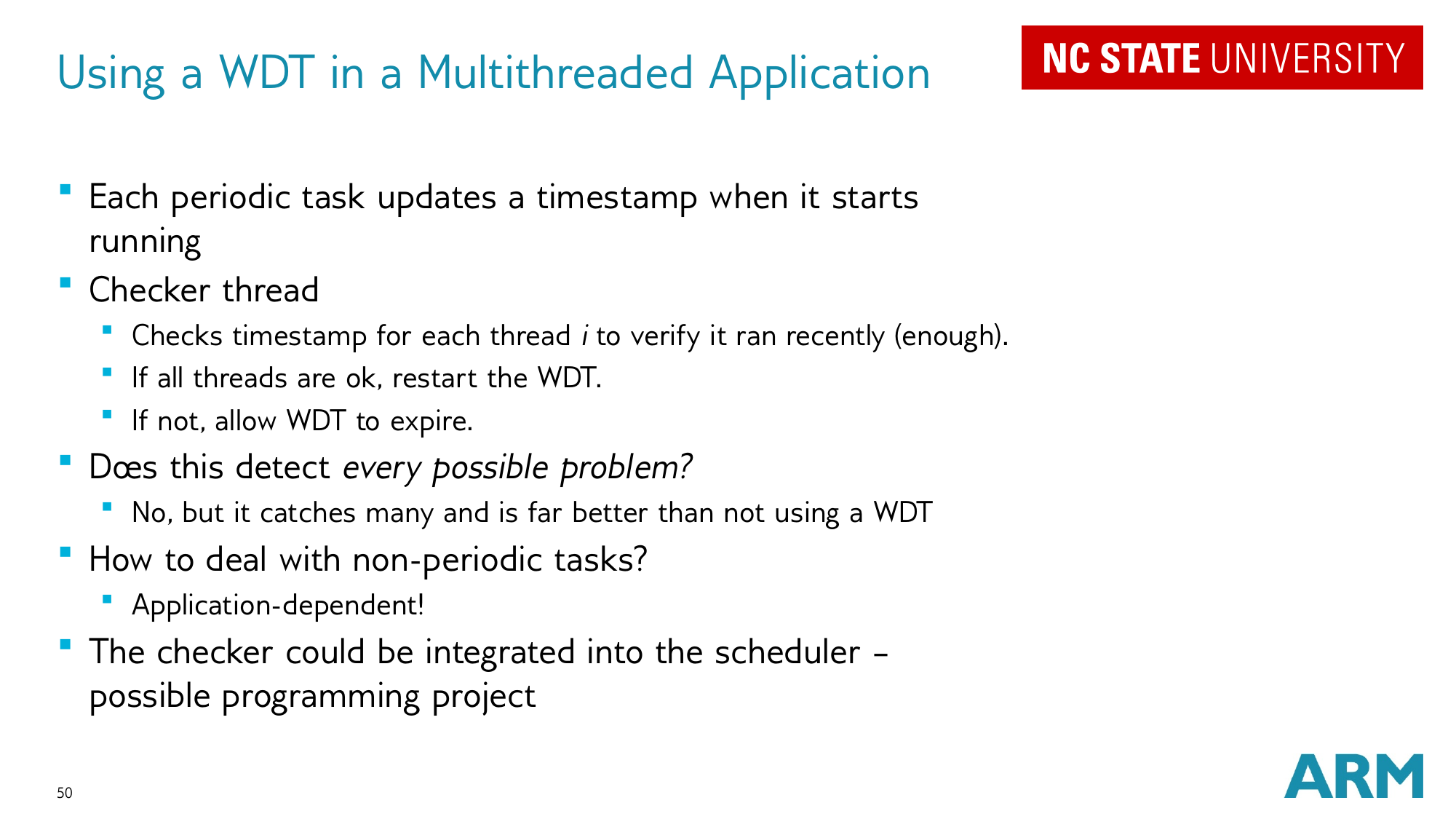

# Using a WDT in a Multithreaded Application
Each periodic task updates a timestamp when it starts running
Checker thread
Checks timestamp for each thread i to verify it ran recently (enough).
If all threads are ok, restart the WDT.
If not, allow WDT to expire.
Does this detect every possible problem?
No, but it catches many and is far better than not using a WDT
How to deal with non-periodic tasks?
Application-dependent!
The checker could be integrated into the scheduler – possible programming project